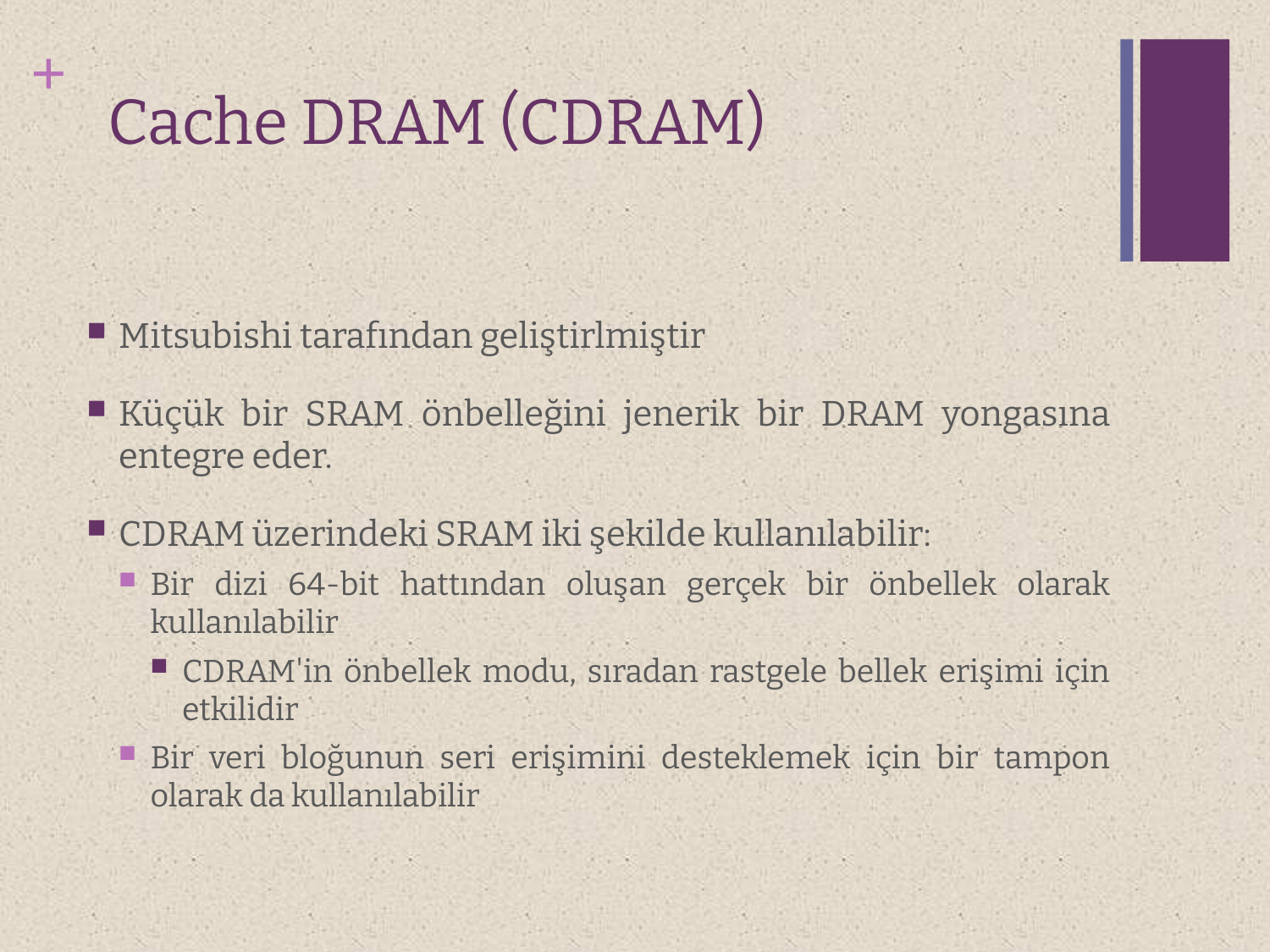

# Cache DRAM (CDRAM)
Mitsubishi tarafından geliştirlmiştir
Küçük bir SRAM önbelleğini jenerik bir DRAM yongasına entegre eder.
CDRAM üzerindeki SRAM iki şekilde kullanılabilir:
Bir dizi 64-bit hattından oluşan gerçek bir önbellek olarak kullanılabilir
CDRAM'in önbellek modu, sıradan rastgele bellek erişimi için etkilidir
Bir veri bloğunun seri erişimini desteklemek için bir tampon olarak da kullanılabilir